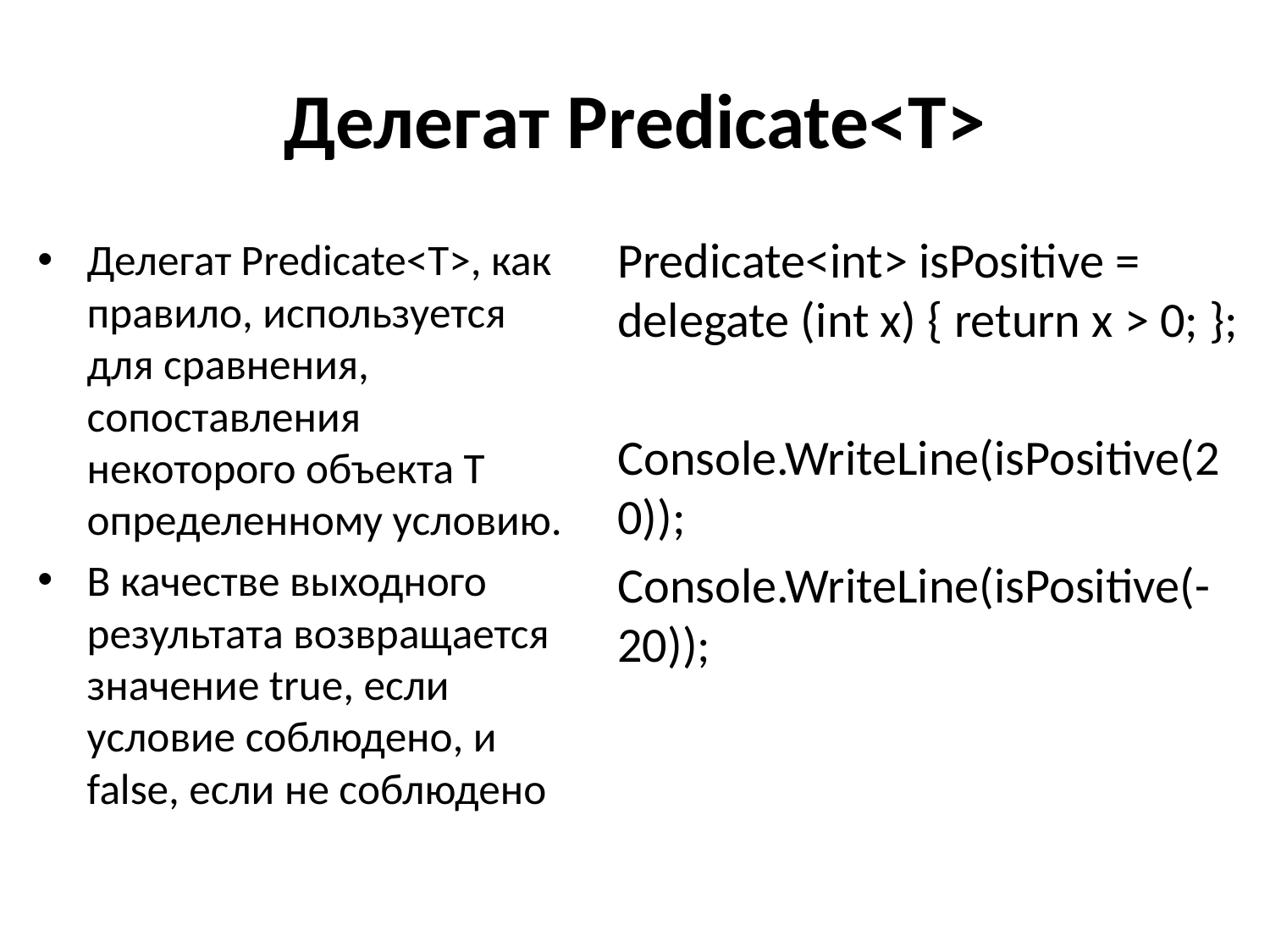

# Делегат Predicate<T>
Predicate<int> isPositive = delegate (int x) { return x > 0; };

Console.WriteLine(isPositive(20));
Console.WriteLine(isPositive(-20));

Делегат Predicate<T>, как правило, используется для сравнения, сопоставления некоторого объекта T определенному условию.
В качестве выходного результата возвращается значение true, если условие соблюдено, и false, если не соблюдено